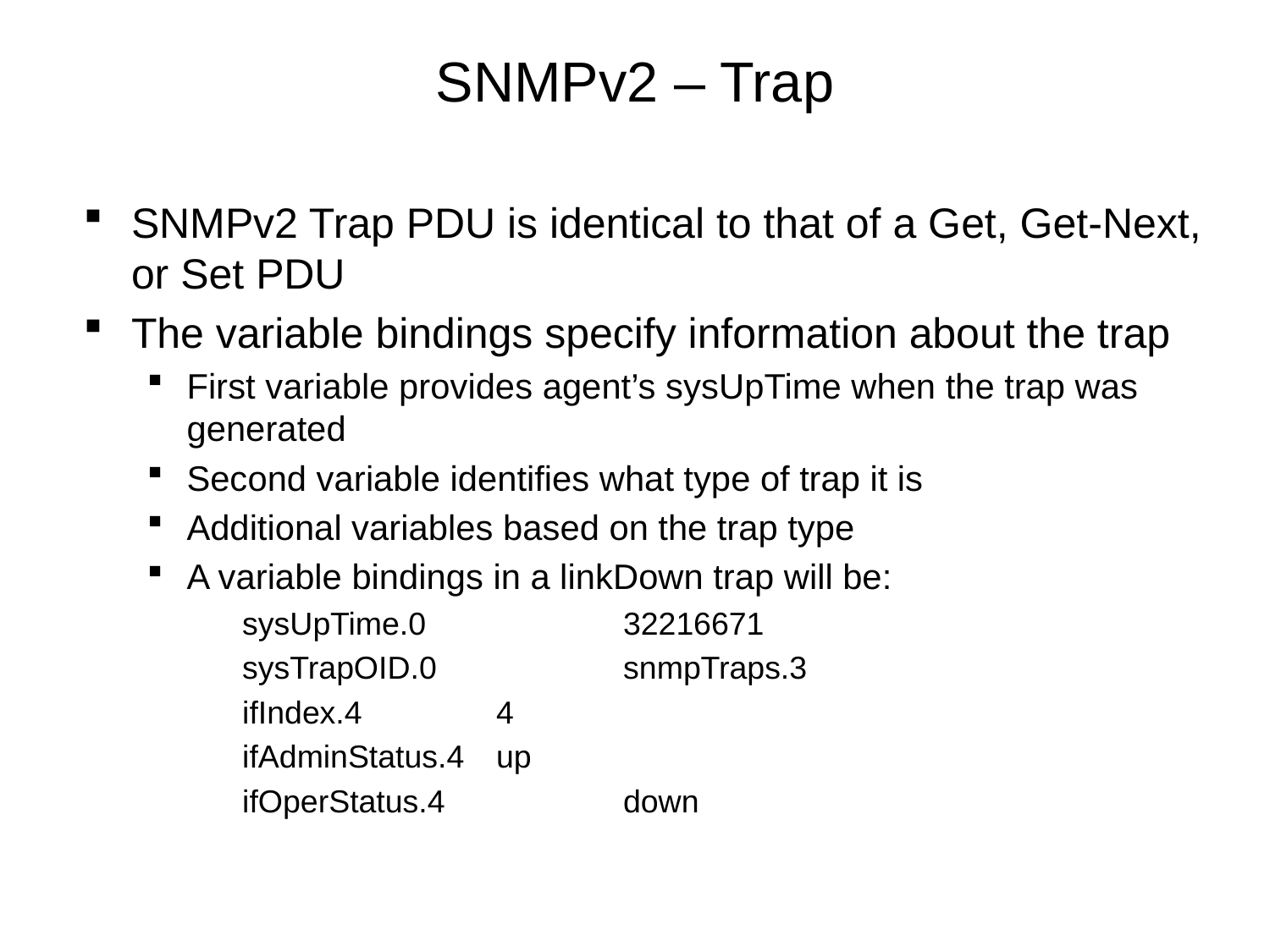

# SNMPv2 – Trap
SNMPv2 Trap PDU is identical to that of a Get, Get-Next, or Set PDU
The variable bindings specify information about the trap
First variable provides agent’s sysUpTime when the trap was generated
Second variable identifies what type of trap it is
Additional variables based on the trap type
A variable bindings in a linkDown trap will be:
	sysUpTime.0		32216671
	sysTrapOID.0		snmpTraps.3
	ifIndex.4		4
	ifAdminStatus.4	up
	ifOperStatus.4		down